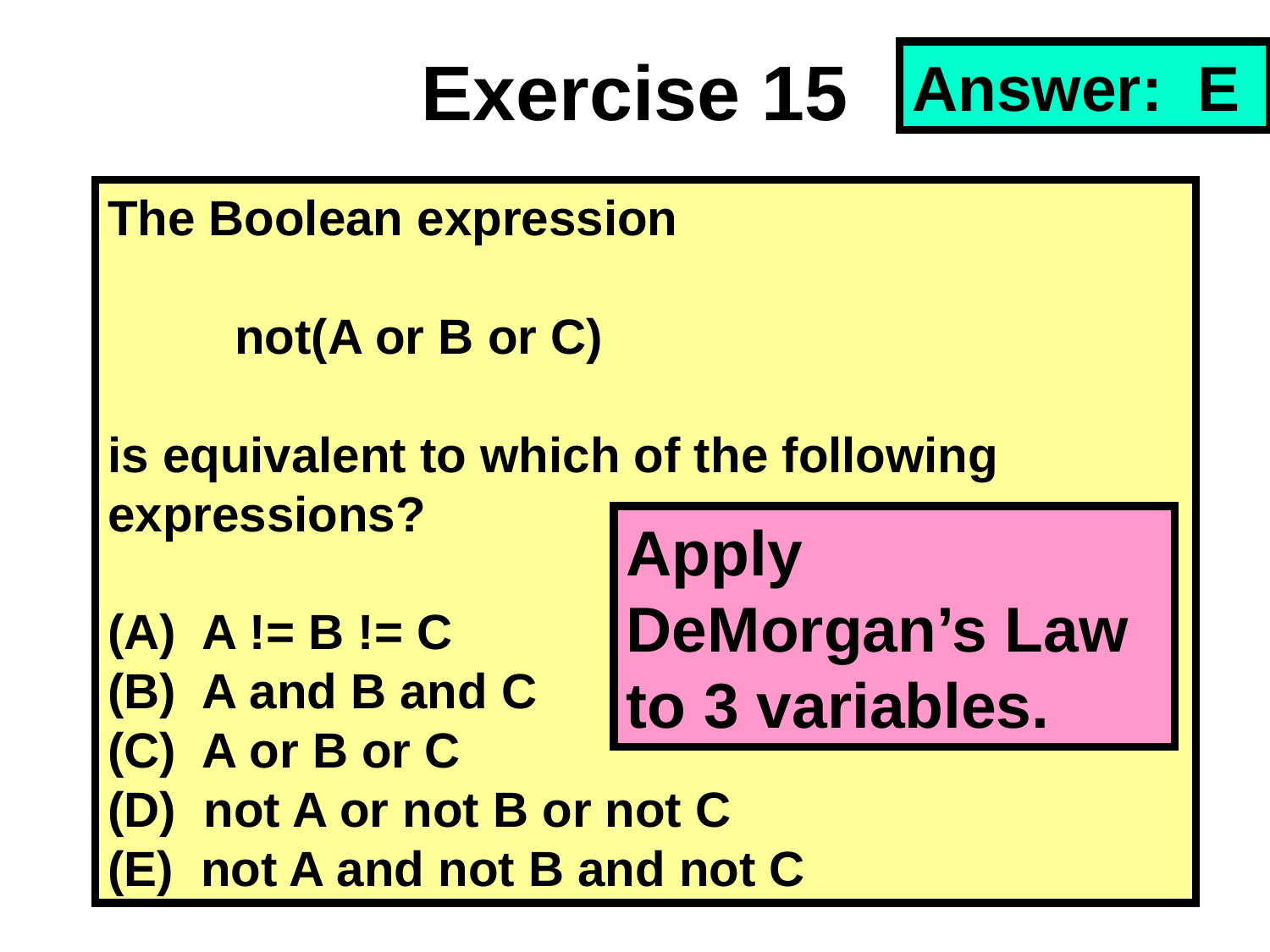

Exercise 15
Answer:  E
The Boolean expression

	not(A or B or C)

is equivalent to which of the following
expressions?

(A)  A != B != C
(B)  A and B and C
(C)  A or B or C
(D)  not A or not B or not C
(E)  not A and not B and not C
Apply
DeMorgan’s Law
to 3 variables.